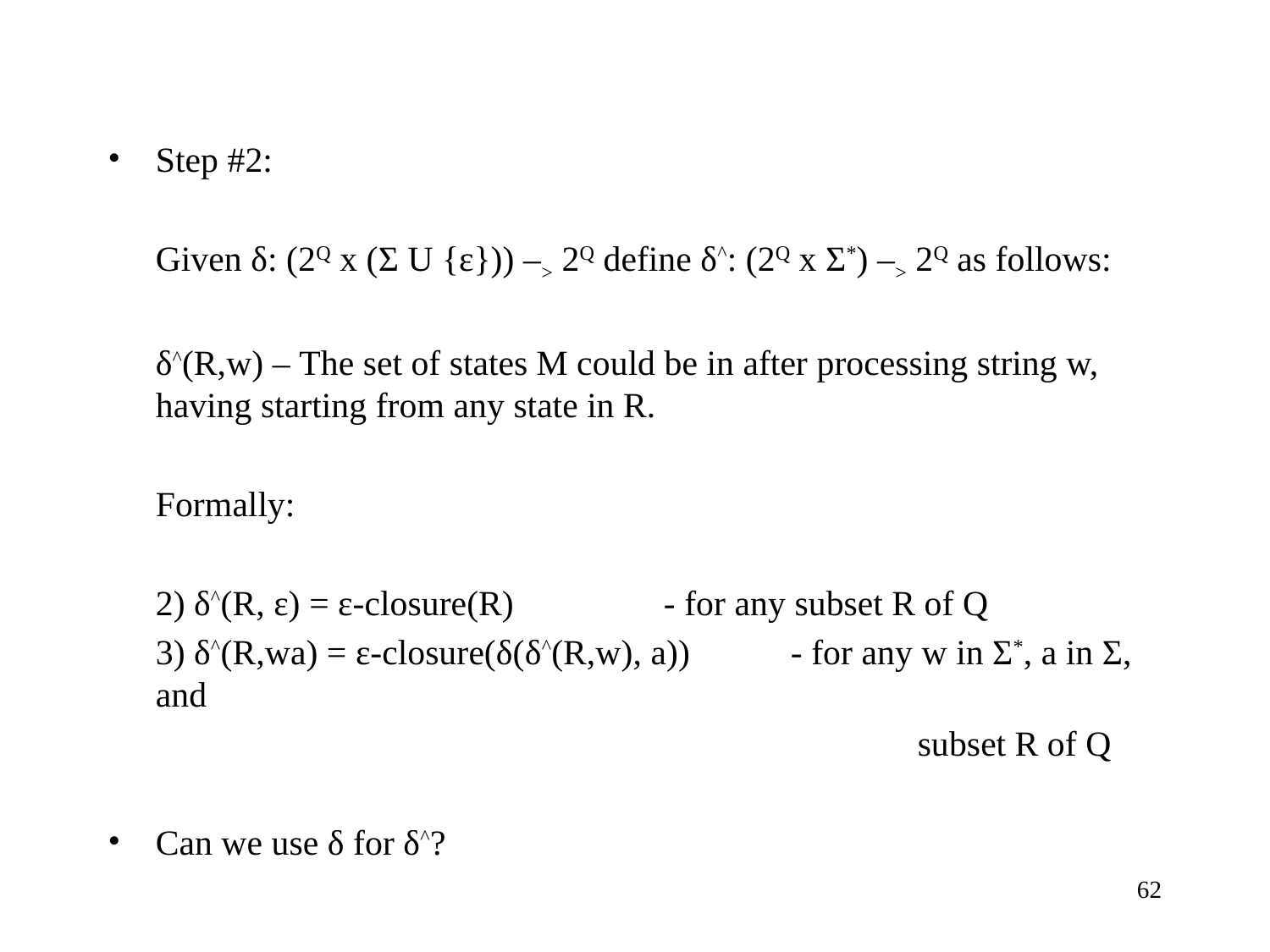

Step #2:

	Given δ: (2Q x (Σ U {ε})) –> 2Q define δ^: (2Q x Σ*) –> 2Q as follows:

	δ^(R,w) – The set of states M could be in after processing string w, having starting from any state in R.

	Formally:

	2) δ^(R, ε) = ε-closure(R)		- for any subset R of Q
	3) δ^(R,wa) = ε-closure(δ(δ^(R,w), a))	- for any w in Σ*, a in Σ, and
							subset R of Q

Can we use δ for δ^?
62